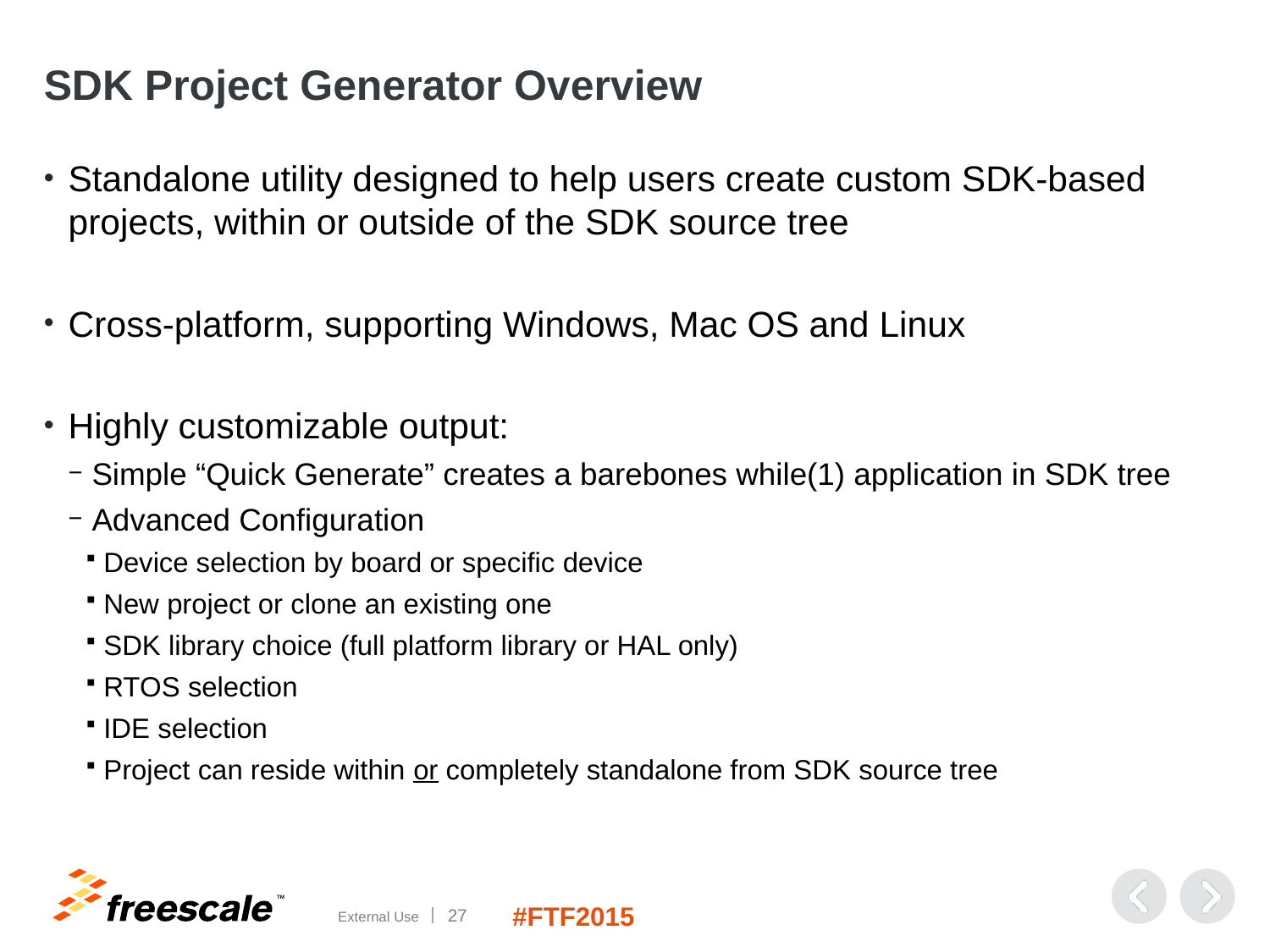

# SDK Project Generator Overview
Standalone utility designed to help users create custom SDK-based projects, within or outside of the SDK source tree

Cross-platform, supporting Windows, Mac OS and Linux

Highly customizable output:
Simple “Quick Generate” creates a barebones while(1) application in SDK tree
Advanced Configuration
Device selection by board or specific device
New project or clone an existing one
SDK library choice (full platform library or HAL only)
RTOS selection
IDE selection
Project can reside within or completely standalone from SDK source tree